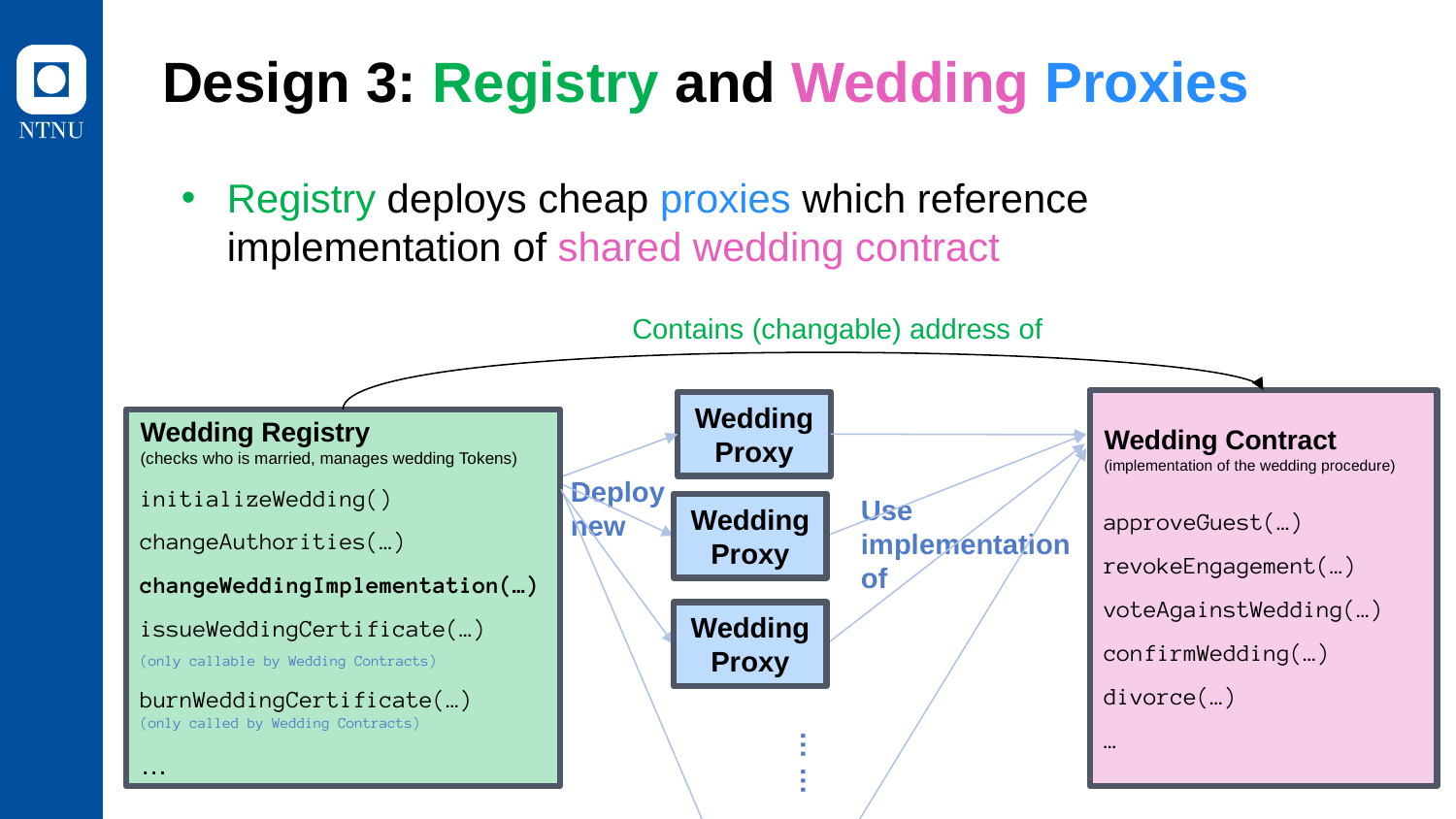

# Design 3: Registry and Wedding Proxies
Registry deploys cheap proxies which reference implementation of shared wedding contract
Contains (changable) address of
Wedding Contract
(implementation of the wedding procedure)

approveGuest(…)
revokeEngagement(…)
voteAgainstWedding(…)
confirmWedding(…)
divorce(…)
…
Wedding
Proxy
Wedding Registry
(checks who is married, manages wedding Tokens)
initializeWedding()
changeAuthorities(…)
changeWeddingImplementation(…)
issueWeddingCertificate(…)
(only callable by Wedding Contracts)
burnWeddingCertificate(…)
(only called by Wedding Contracts)
…
Deploy
new
Use
implementation
of
Wedding
Proxy
Wedding
Proxy
 … …